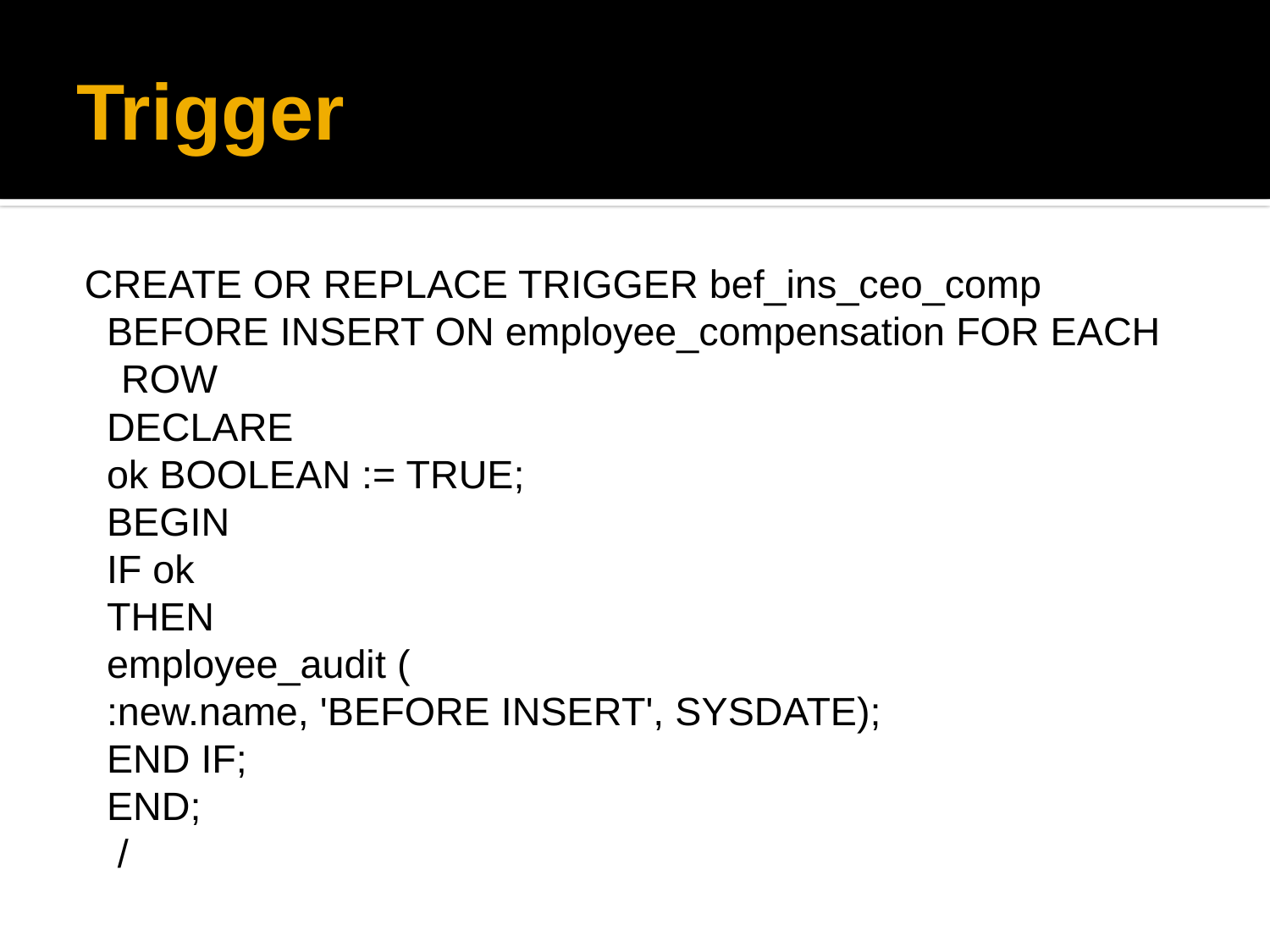

# Trigger
CREATE OR REPLACE TRIGGER bef_ins_ceo_comp
  BEFORE INSERT ON employee_compensation FOR EACH ROW
  DECLARE
  ok BOOLEAN := TRUE;
  BEGIN
  IF ok
  THEN
  employee_audit (
  :new.name, 'BEFORE INSERT', SYSDATE);
  END IF;
  END;
   /